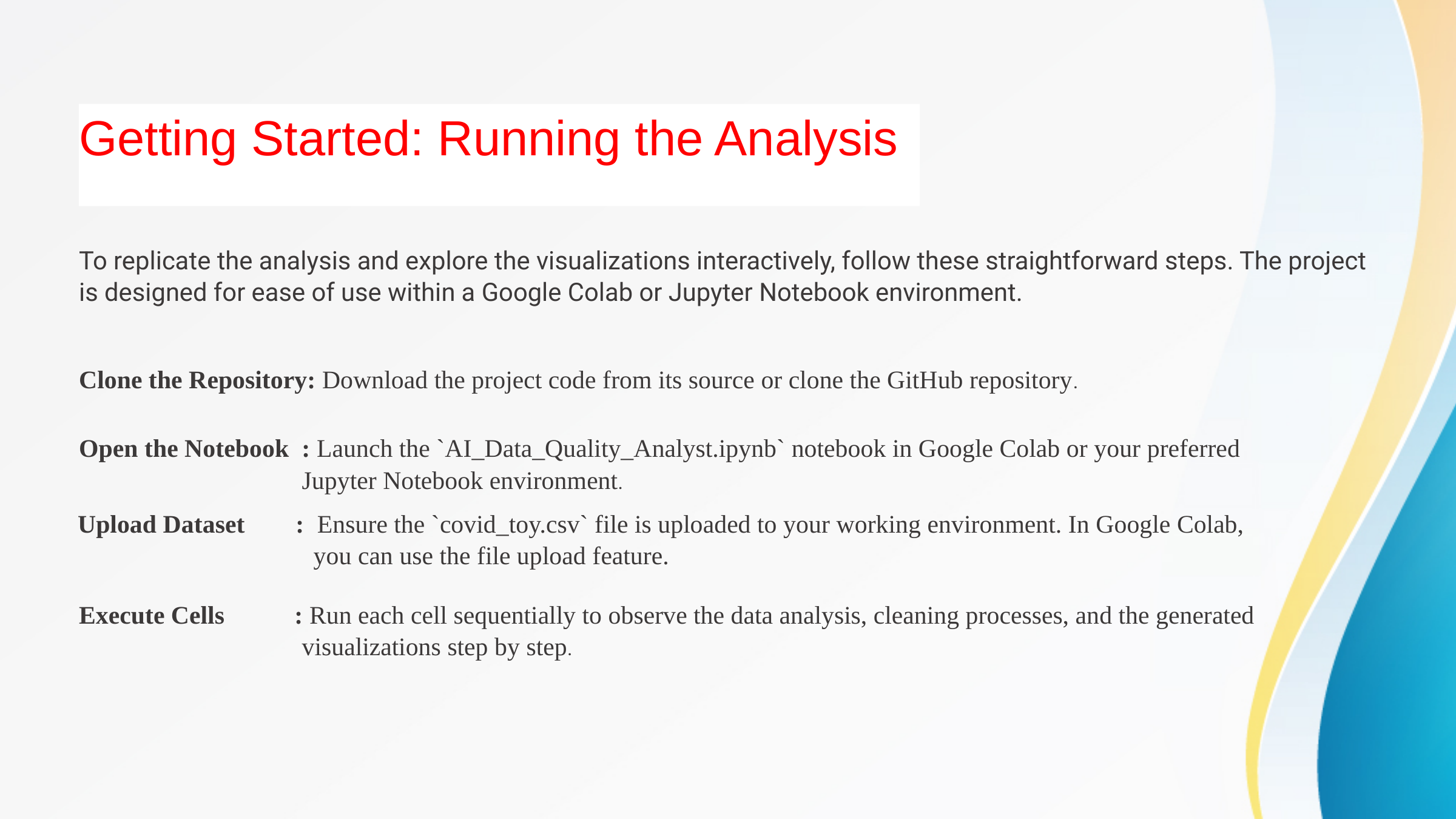

Getting Started: Running the Analysis
To replicate the analysis and explore the visualizations interactively, follow these straightforward steps. The project is designed for ease of use within a Google Colab or Jupyter Notebook environment.
Clone the Repository: Download the project code from its source or clone the GitHub repository.
Open the Notebook  : Launch the `AI_Data_Quality_Analyst.ipynb` notebook in Google Colab or your preferred
                                   Jupyter Notebook environment.
Upload Dataset        :  Ensure the `covid_toy.csv` file is uploaded to your working environment. In Google Colab,
                                     you can use the file upload feature.
Execute Cells           : Run each cell sequentially to observe the data analysis, cleaning processes, and the generated
                                   visualizations step by step.